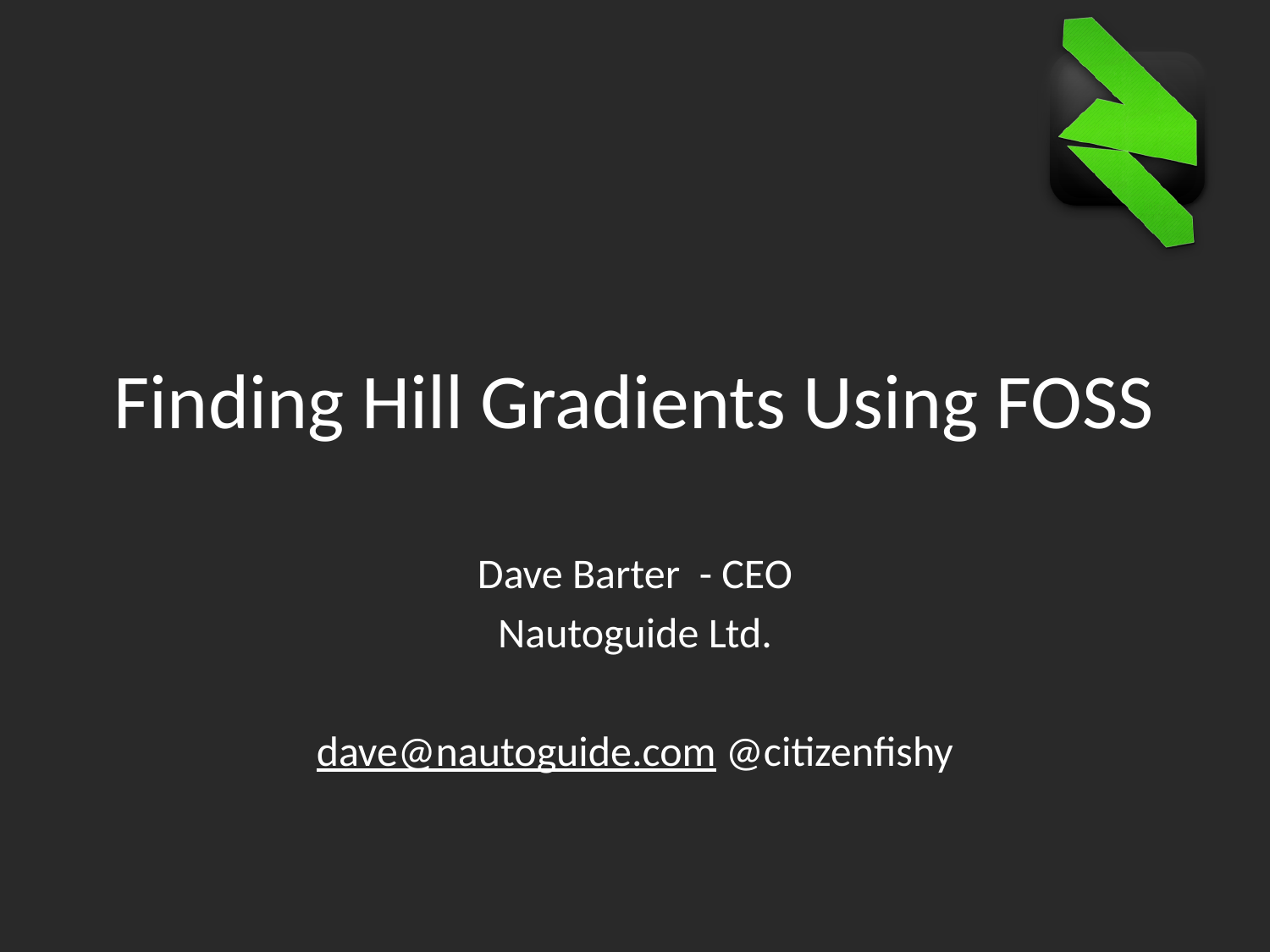

# Finding Hill Gradients Using FOSS
Dave Barter  - CEO
Nautoguide Ltd.

dave@nautoguide.com @citizenfishy